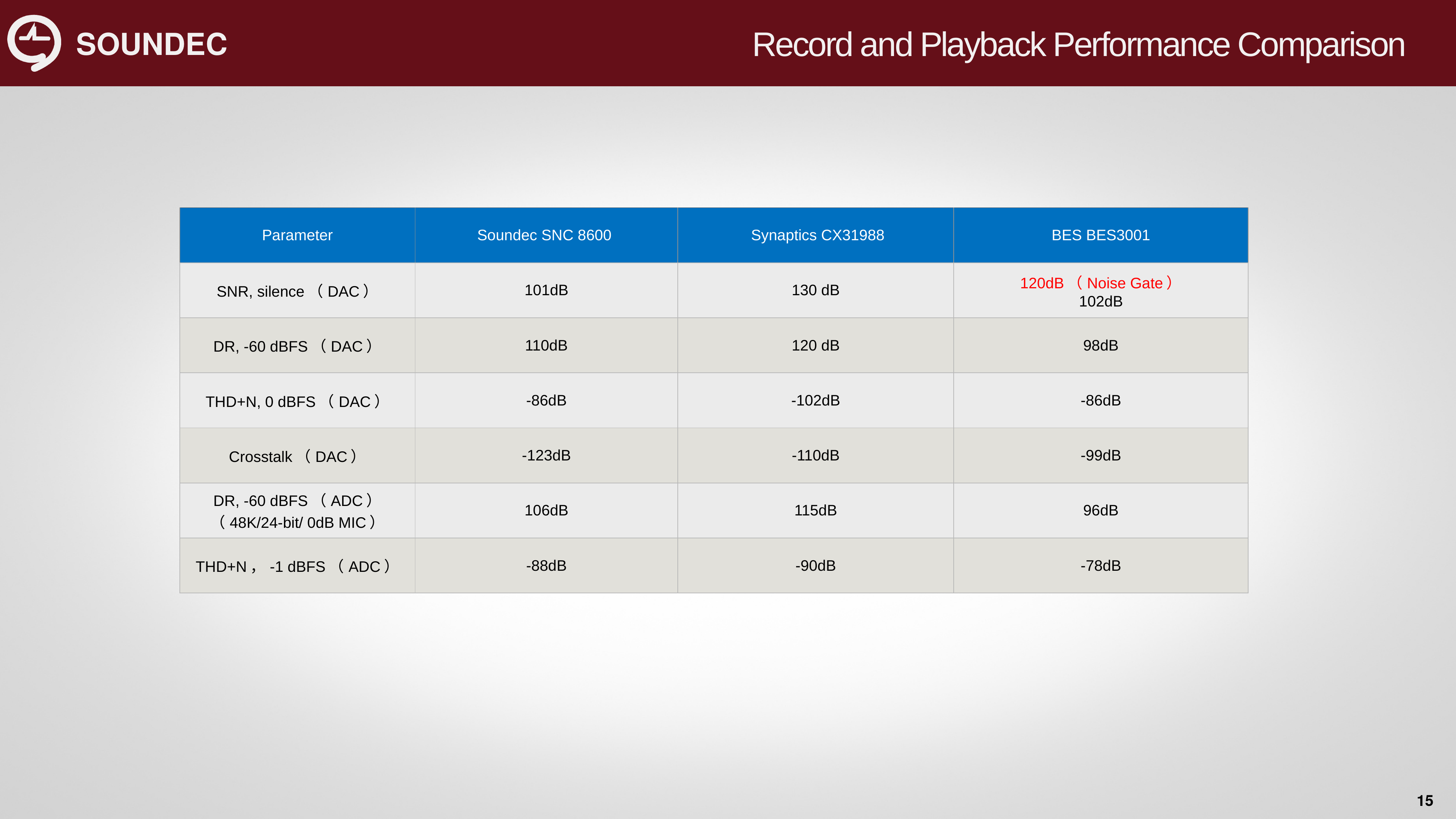

Record and Playback Performance Comparison
| Parameter | Soundec SNC 8600 | Synaptics CX31988 | BES BES3001 |
| --- | --- | --- | --- |
| SNR, silence（DAC） | 101dB | 130 dB | 120dB（Noise Gate） 102dB |
| DR, -60 dBFS（DAC） | 110dB | 120 dB | 98dB |
| THD+N, 0 dBFS（DAC） | -86dB | -102dB | -86dB |
| Crosstalk（DAC） | -123dB | -110dB | -99dB |
| DR, -60 dBFS（ADC） （48K/24-bit/ 0dB MIC） | 106dB | 115dB | 96dB |
| THD+N，-1 dBFS（ADC） | -88dB | -90dB | -78dB |
15